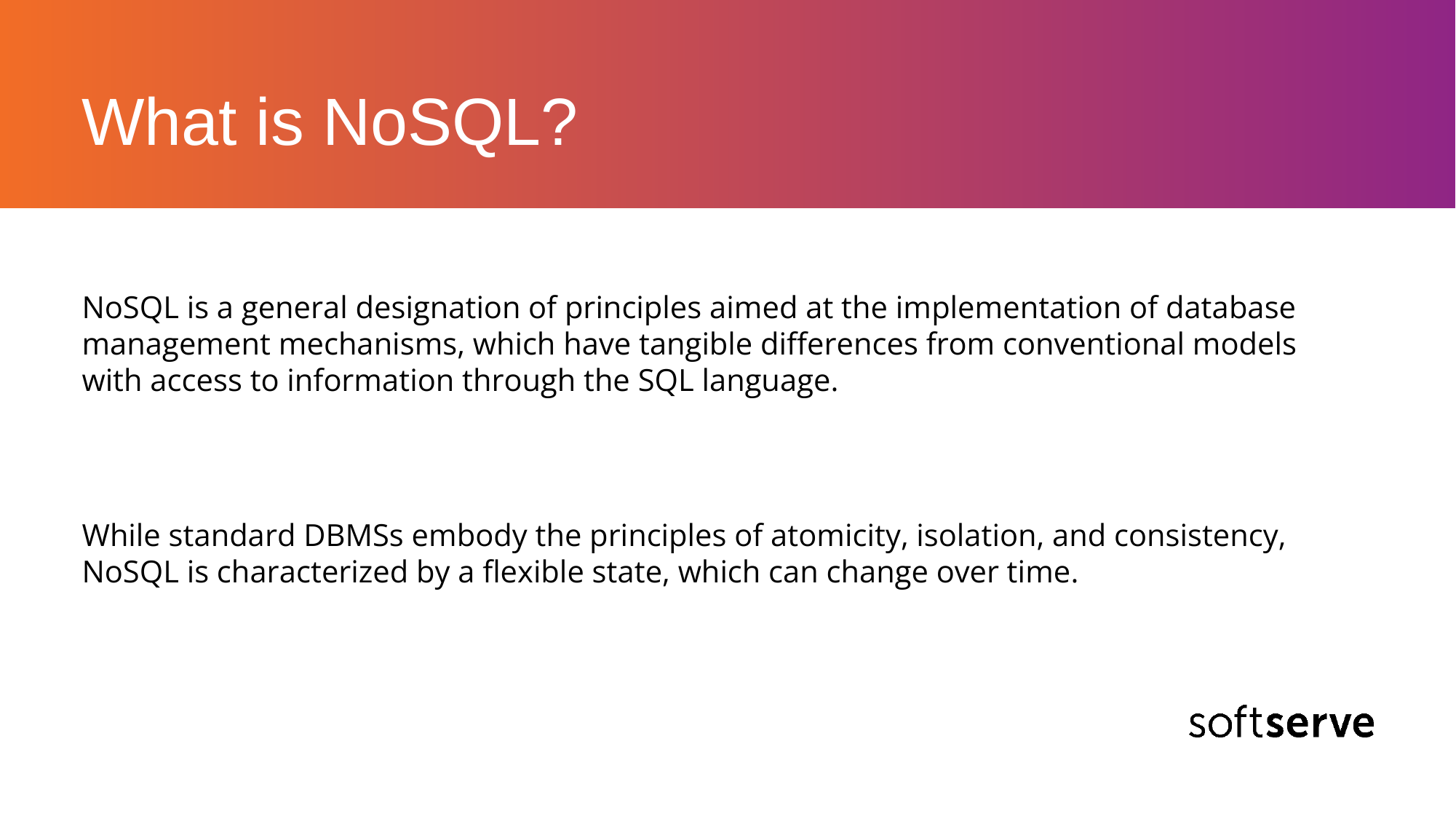

# What is NoSQL?
NoSQL is a general designation of principles aimed at the implementation of database management mechanisms, which have tangible differences from conventional models with access to information through the SQL language.

While standard DBMSs embody the principles of atomicity, isolation, and consistency, NoSQL is characterized by a flexible state, which can change over time.